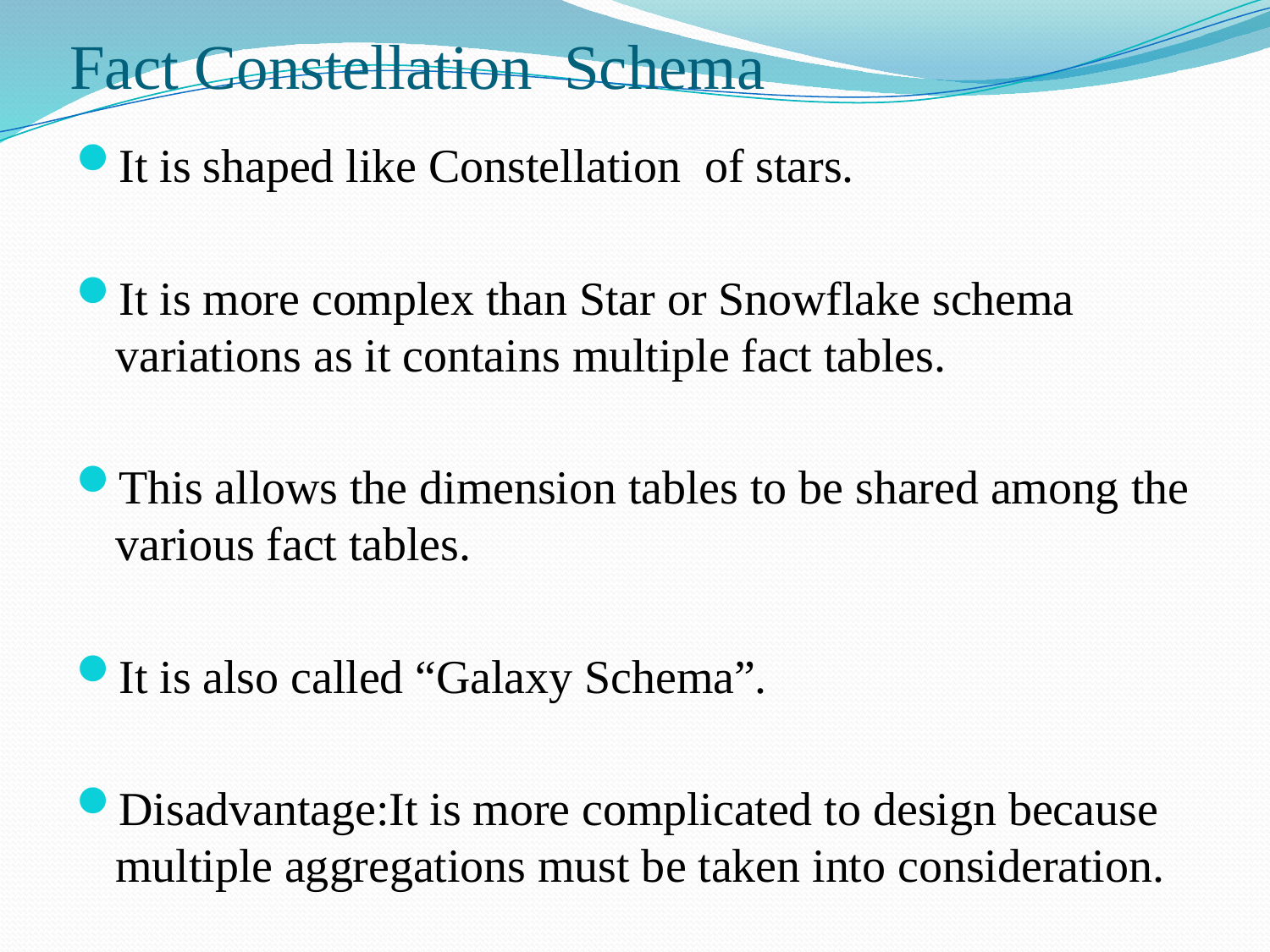

# Fact Constellation  Schema
It is shaped like Constellation  of stars.

It is more complex than Star or Snowflake schema variations as it contains multiple fact tables.

This allows the dimension tables to be shared among the various fact tables.

It is also called “Galaxy Schema”.

Disadvantage:It is more complicated to design because multiple aggregations must be taken into consideration.